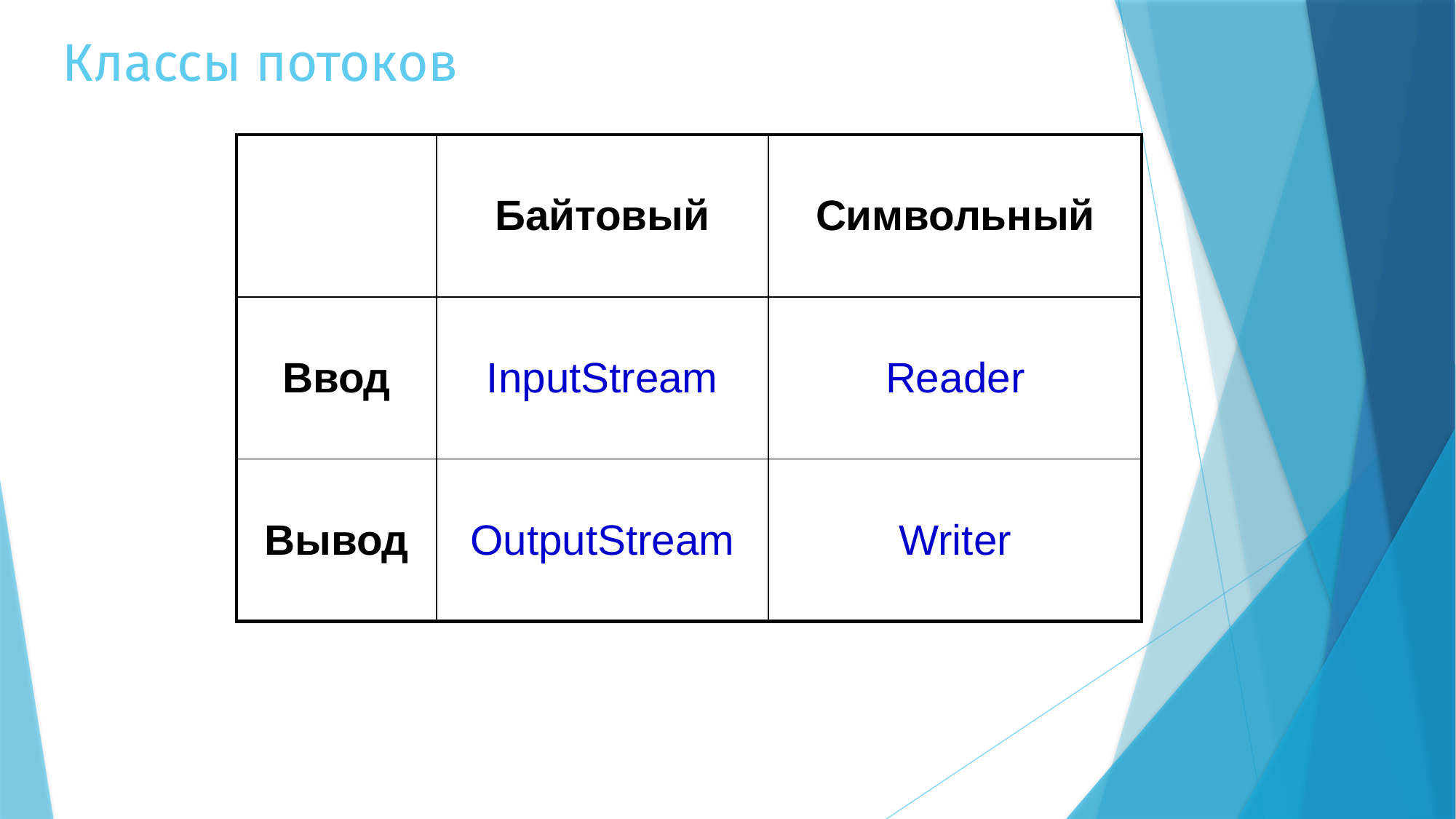

# Классы потоков
|  | Байтовый | Символьный |
| --- | --- | --- |
| Ввод | InputStream | Reader |
| Вывод | OutputStream | Writer |